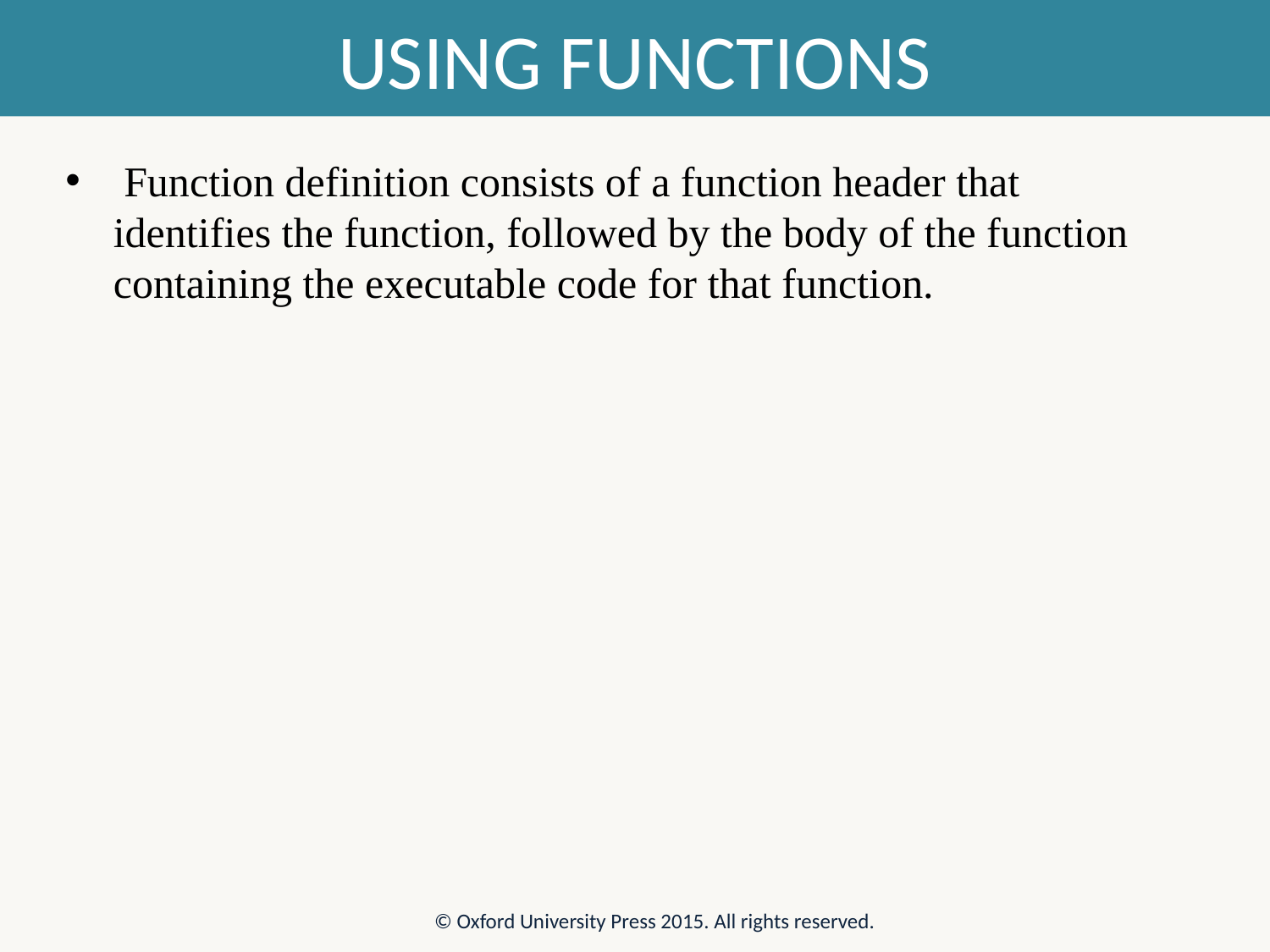

# USING FUNCTIONS
 Function definition consists of a function header that identifies the function, followed by the body of the function containing the executable code for that function.

© Oxford University Press 2015. All rights reserved.